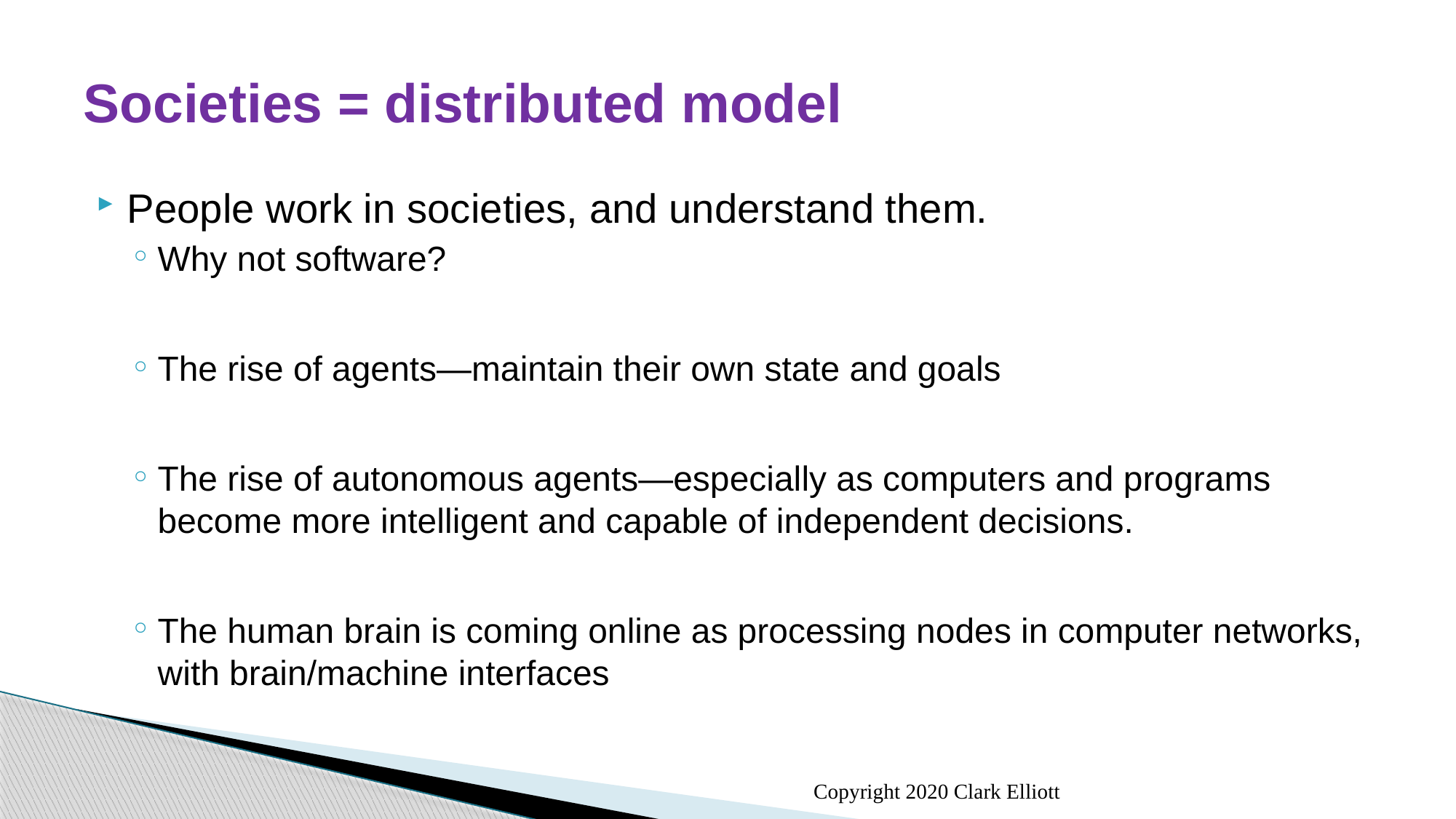

# Societies = distributed model
People work in societies, and understand them.
Why not software?

The rise of agents—maintain their own state and goals

The rise of autonomous agents—especially as computers and programs become more intelligent and capable of independent decisions.

The human brain is coming online as processing nodes in computer networks, with brain/machine interfaces
Copyright 2020 Clark Elliott